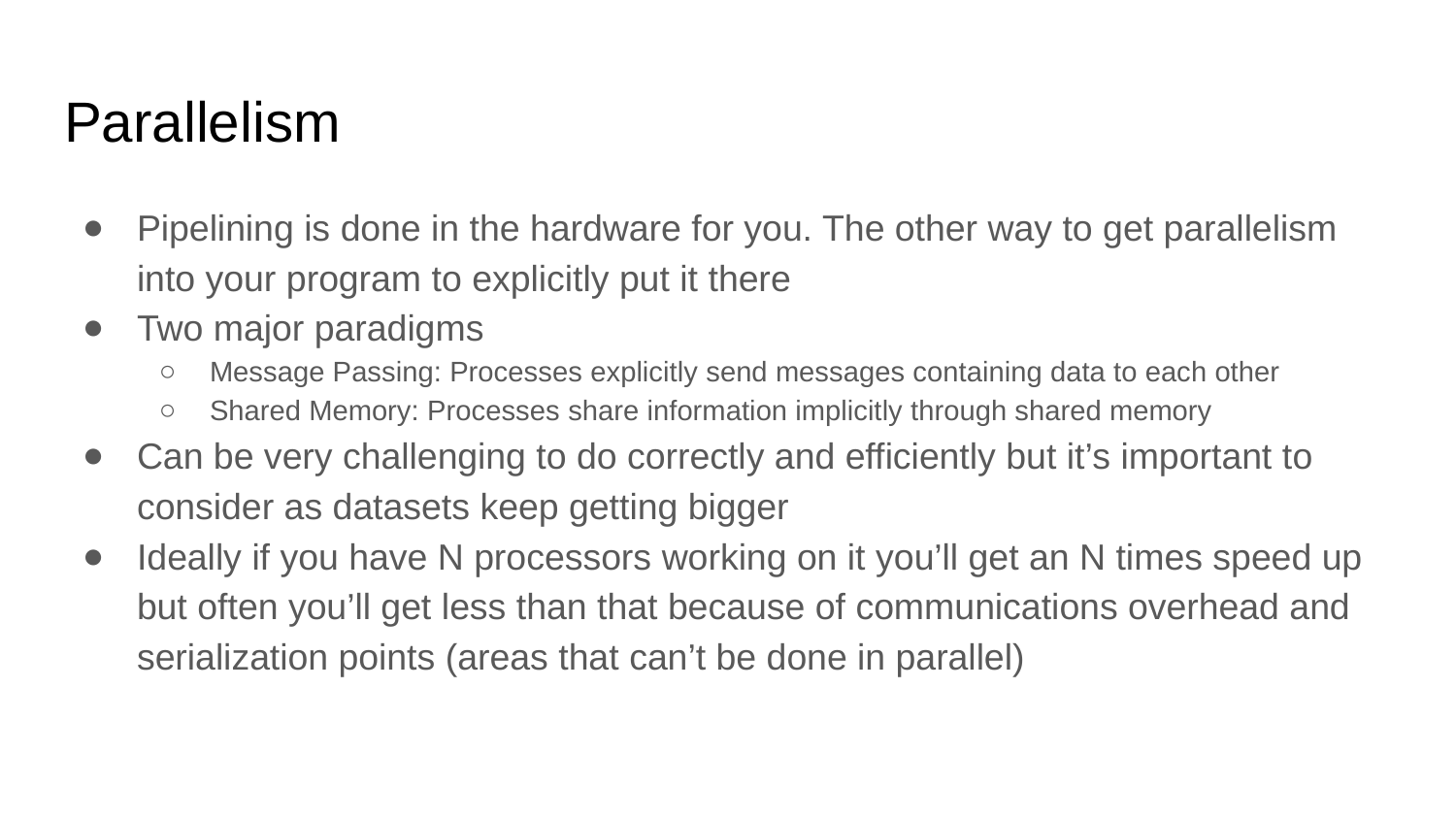

# Parallelism
Pipelining is done in the hardware for you. The other way to get parallelism into your program to explicitly put it there
Two major paradigms
Message Passing: Processes explicitly send messages containing data to each other
Shared Memory: Processes share information implicitly through shared memory
Can be very challenging to do correctly and efficiently but it’s important to consider as datasets keep getting bigger
Ideally if you have N processors working on it you’ll get an N times speed up but often you’ll get less than that because of communications overhead and serialization points (areas that can’t be done in parallel)